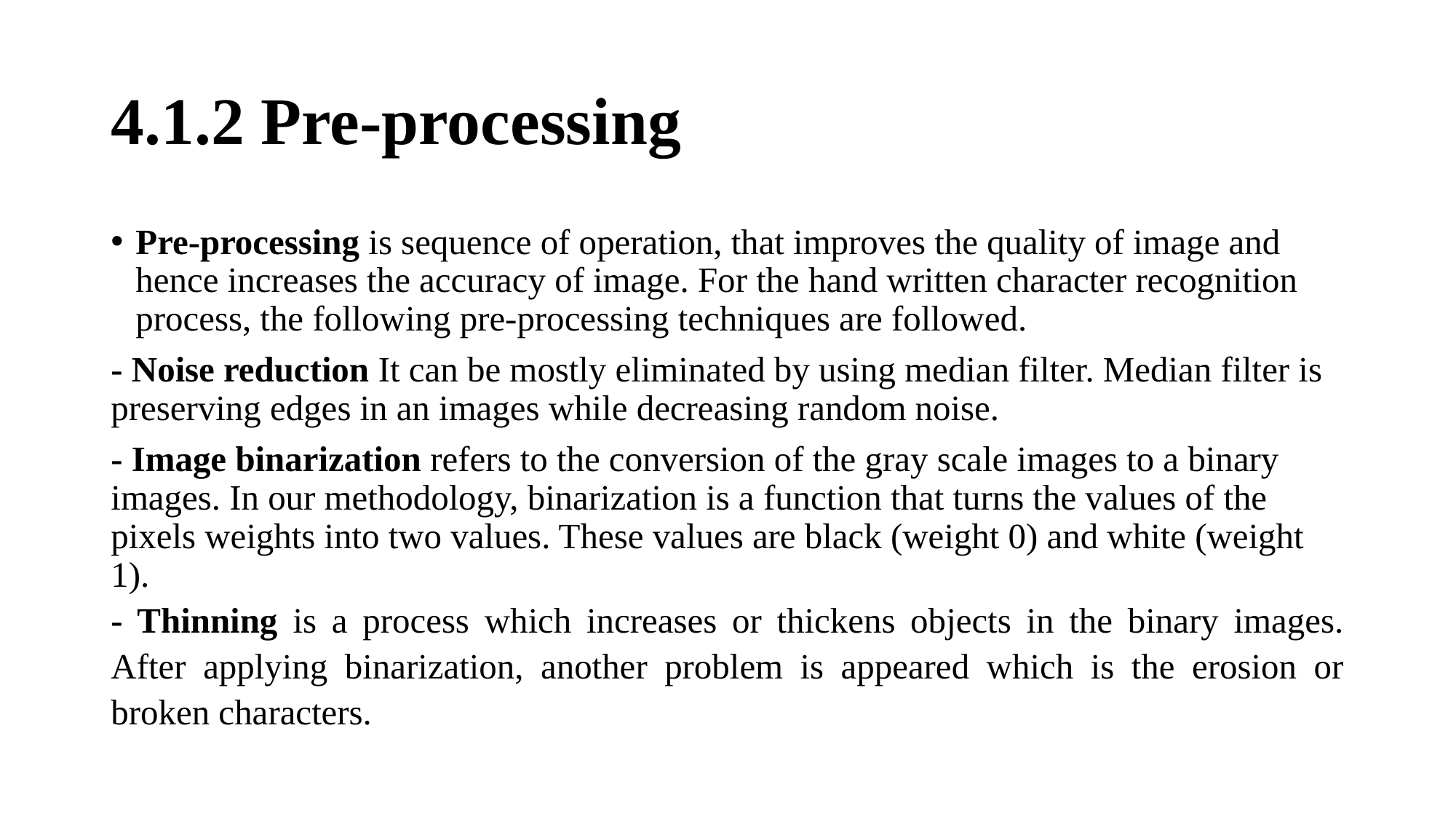

# 4.1.2 Pre-processing
Pre-processing is sequence of operation, that improves the quality of image and hence increases the accuracy of image. For the hand written character recognition process, the following pre-processing techniques are followed.
- Noise reduction It can be mostly eliminated by using median filter. Median filter is preserving edges in an images while decreasing random noise.
- Image binarization refers to the conversion of the gray scale images to a binary images. In our methodology, binarization is a function that turns the values of the pixels weights into two values. These values are black (weight 0) and white (weight 1).
- Thinning is a process which increases or thickens objects in the binary images. After applying binarization, another problem is appeared which is the erosion or broken characters.